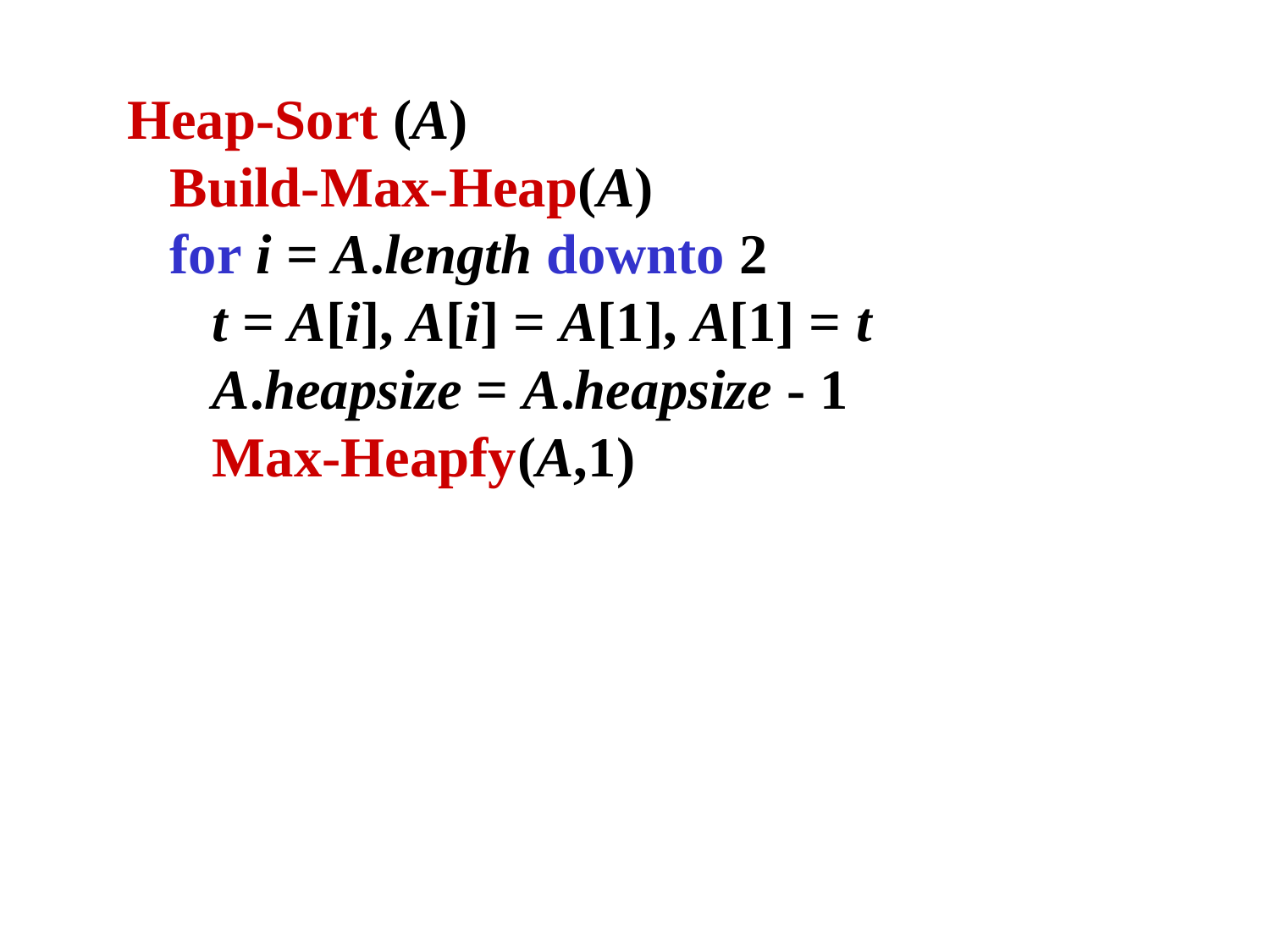

Heap-Sort (A)
   Build-Max-Heap(A)
   for i = A.length downto 2
      t = A[i], A[i] = A[1], A[1] = t
      A.heapsize = A.heapsize - 1
      Max-Heapfy(A,1)